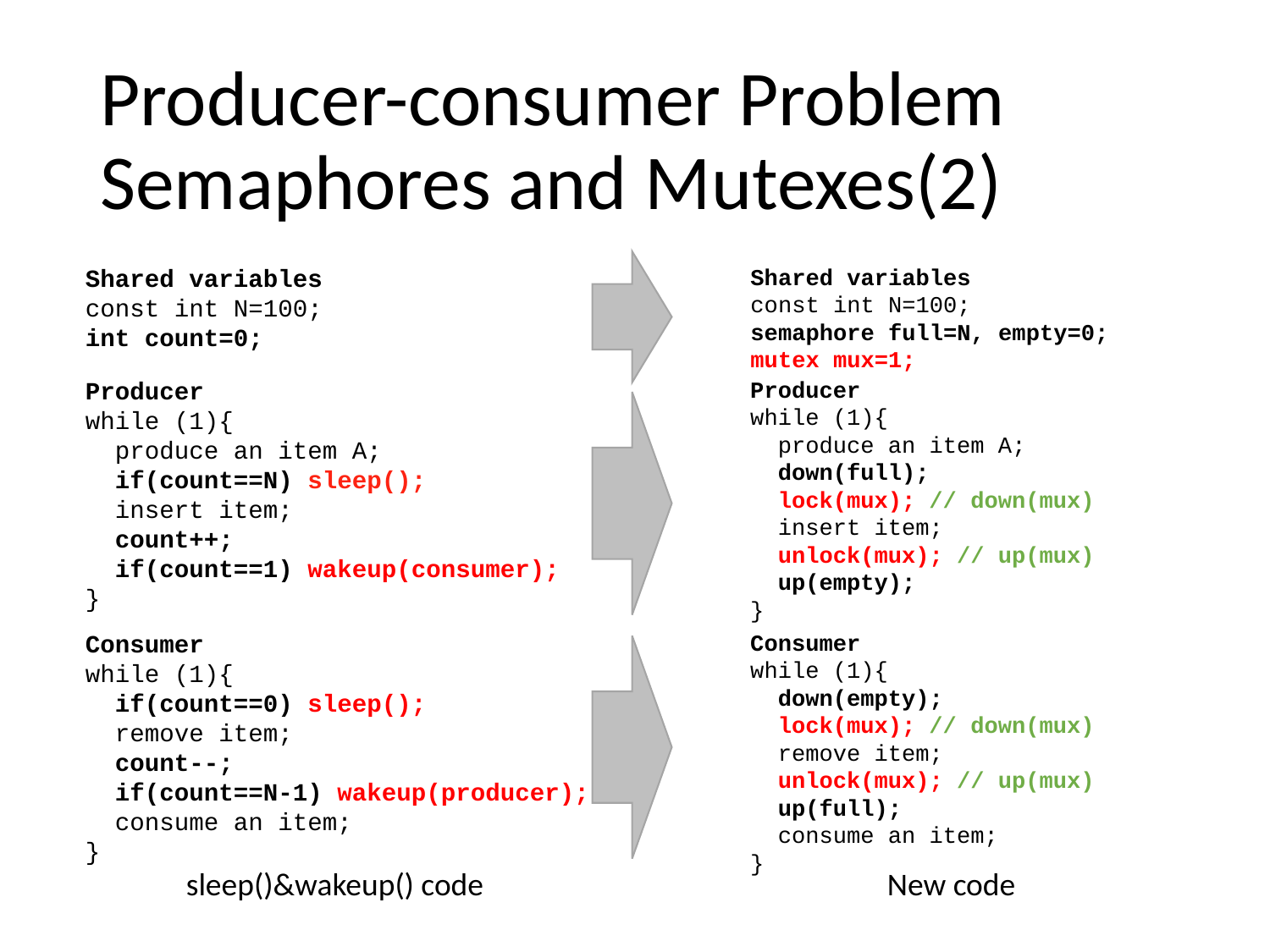

# Producer-consumer Problem Semaphores and Mutexes(2)

Shared variables
const int N=100;
int count=0;
Shared variables
const int N=100;
semaphore full=N, empty=0;
mutex mux=1;
Producer
while (1){
  produce an item A;
  if(count==N) sleep();
  insert item;
  count++;
  if(count==1) wakeup(consumer);
}
Producer
while (1){
  produce an item A;
  down(full);
  lock(mux); // down(mux)
  insert item;
  unlock(mux); // up(mux)
  up(empty);
}

Consumer
while (1){
  if(count==0) sleep();
  remove item;
  count--;
  if(count==N-1) wakeup(producer);
  consume an item;
}
Consumer
while (1){
  down(empty);
  lock(mux); // down(mux)
  remove item;
  unlock(mux); // up(mux)
  up(full);
  consume an item;
}

sleep()&wakeup() code
New code